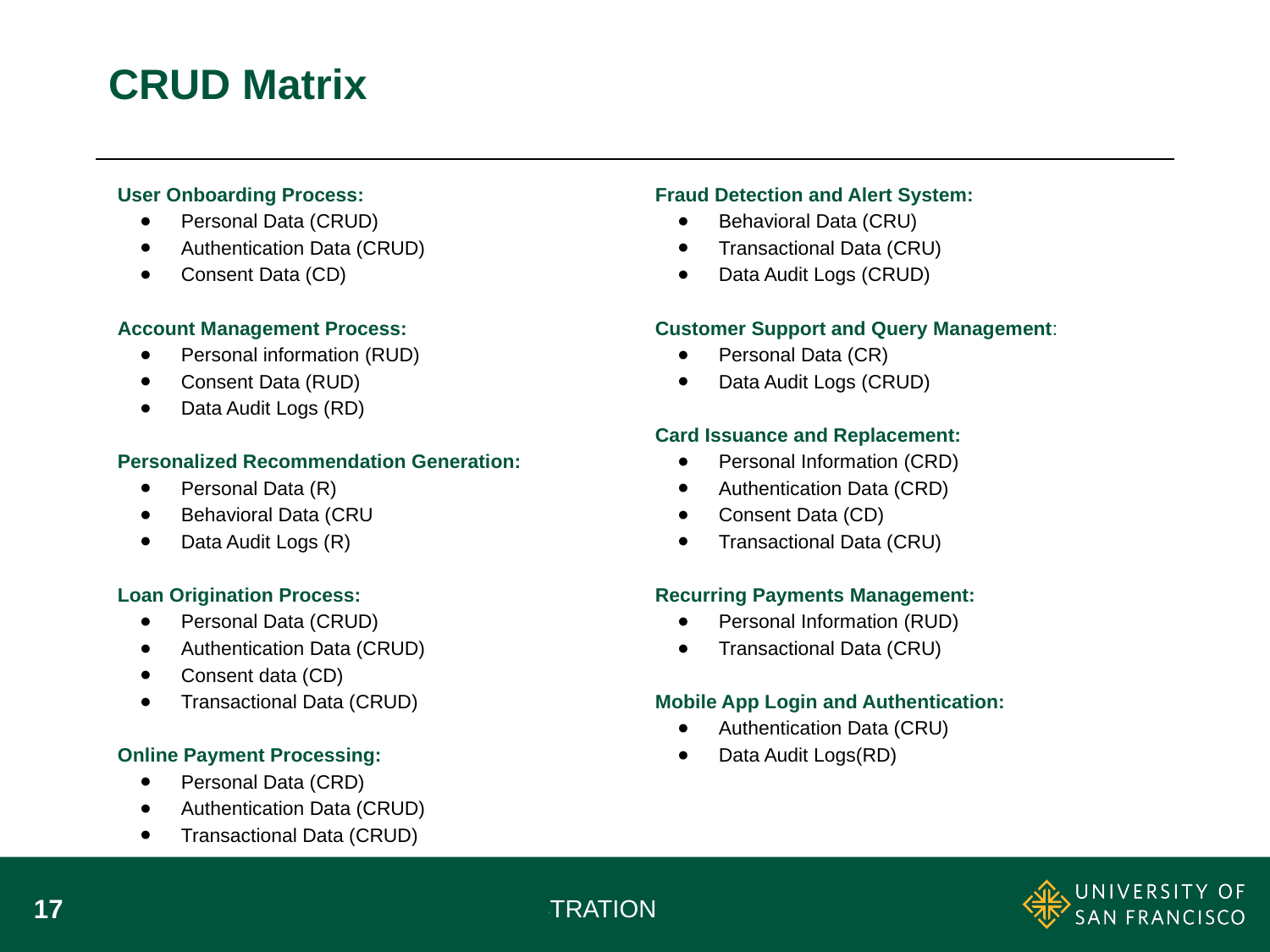

# CRUD Matrix
User Onboarding Process:
Personal Data (CRUD)
Authentication Data (CRUD)
Consent Data (CD)

Account Management Process:
Personal information (RUD)
Consent Data (RUD)
Data Audit Logs (RD)

Personalized Recommendation Generation:
Personal Data (R)
Behavioral Data (CRU
Data Audit Logs (R)

Loan Origination Process:
Personal Data (CRUD)
Authentication Data (CRUD)
Consent data (CD)
Transactional Data (CRUD)

Online Payment Processing:
Personal Data (CRD)
Authentication Data (CRUD)
Transactional Data (CRUD)
Fraud Detection and Alert System:
Behavioral Data (CRU)
Transactional Data (CRU)
Data Audit Logs (CRUD)

Customer Support and Query Management:
Personal Data (CR)
Data Audit Logs (CRUD)

Card Issuance and Replacement:
Personal Information (CRD)
Authentication Data (CRD)
Consent Data (CD)
Transactional Data (CRU)

Recurring Payments Management:
Personal Information (RUD)
Transactional Data (CRU)

Mobile App Login and Authentication:
Authentication Data (CRU)
Data Audit Logs(RD)

17